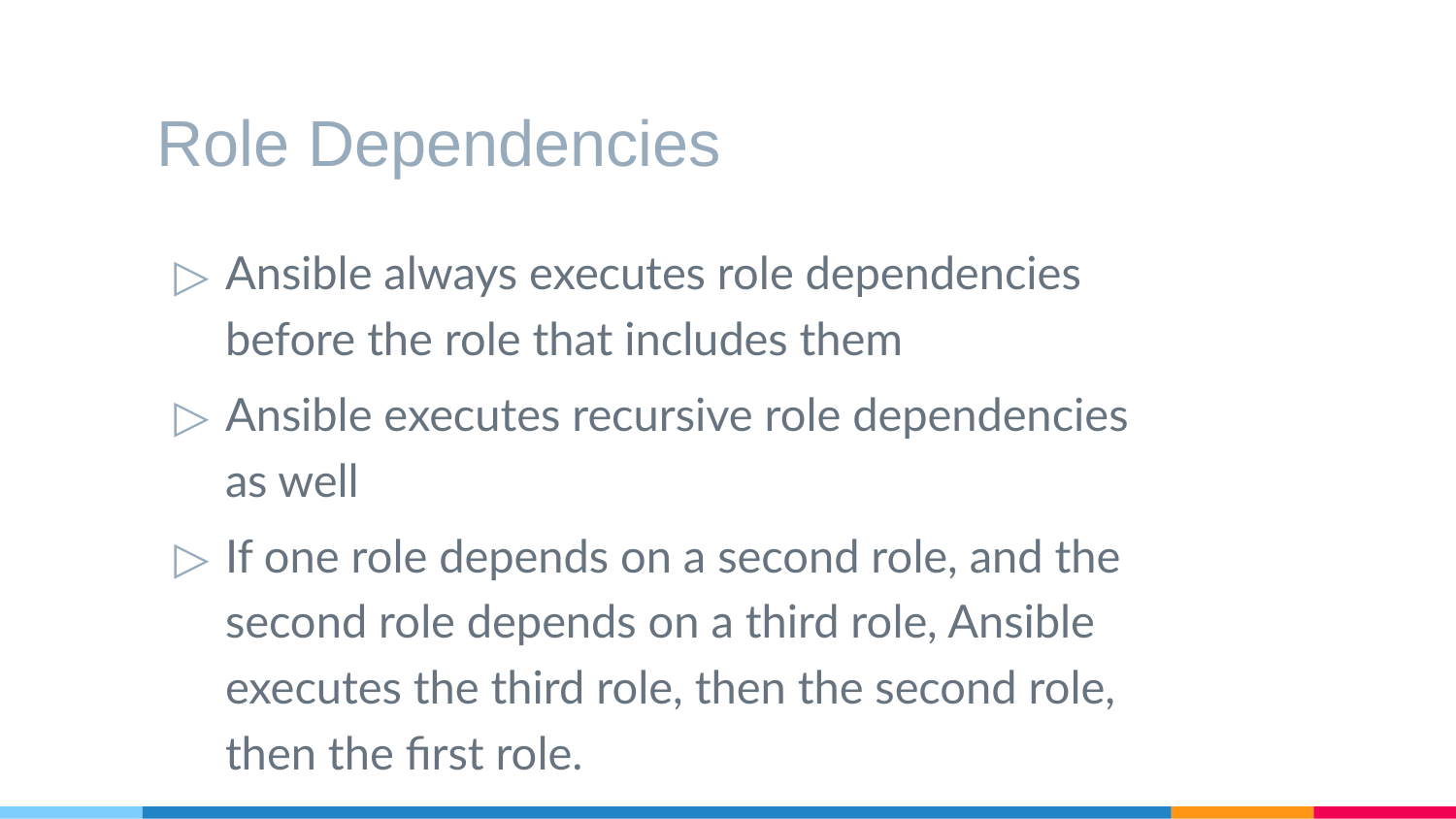

# Role Dependencies
Ansible always executes role dependencies before the role that includes them
Ansible executes recursive role dependencies as well
If one role depends on a second role, and the second role depends on a third role, Ansible executes the third role, then the second role, then the first role.